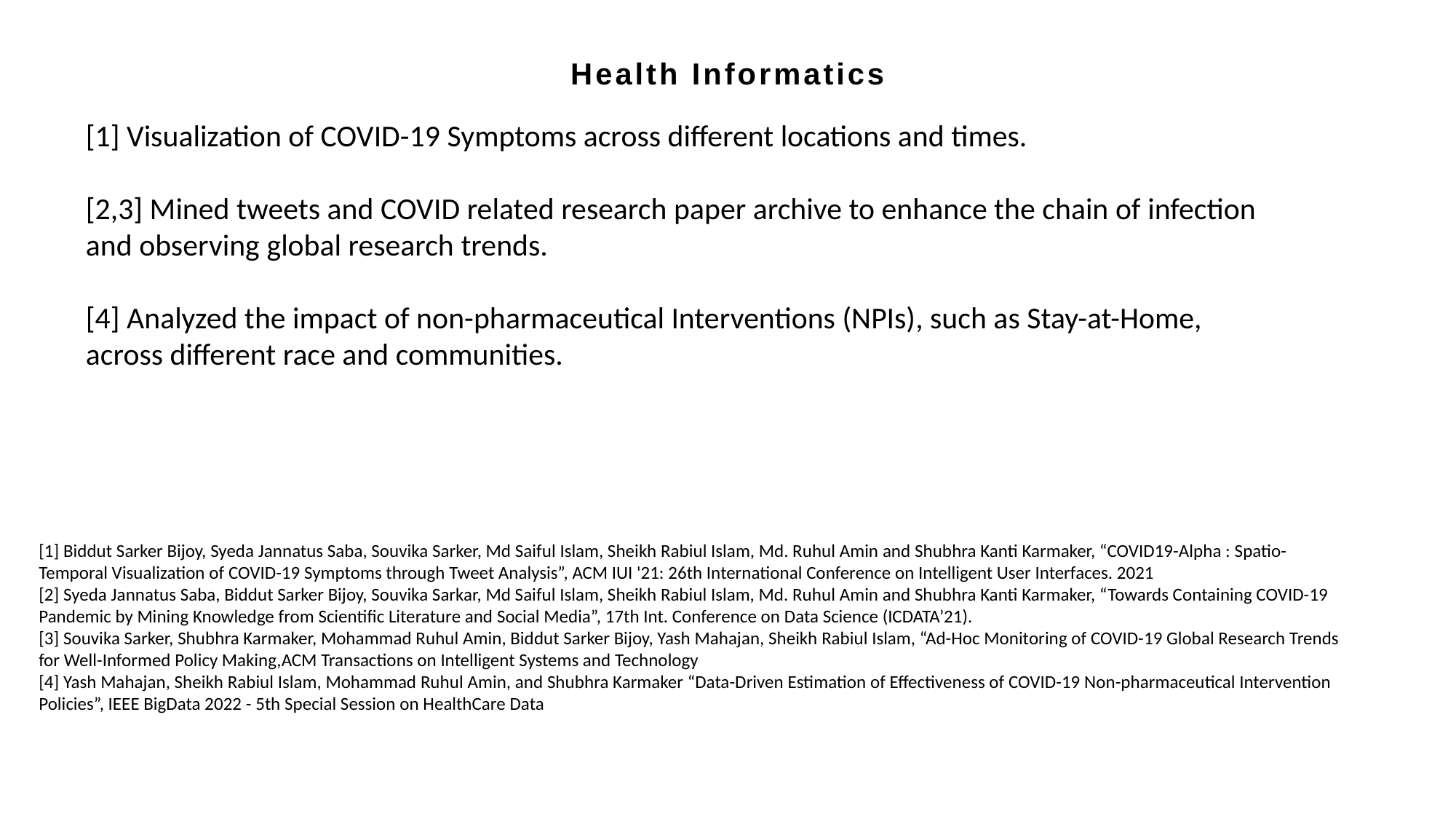

Health Informatics
[1] Visualization of COVID-19 Symptoms across different locations and times.

[2,3] Mined tweets and COVID related research paper archive to enhance the chain of infection and observing global research trends.

[4] Analyzed the impact of non-pharmaceutical Interventions (NPIs), such as Stay-at-Home, across different race and communities.

[1] Biddut Sarker Bijoy, Syeda Jannatus Saba, Souvika Sarker, Md Saiful Islam, Sheikh Rabiul Islam, Md. Ruhul Amin and Shubhra Kanti Karmaker, “COVID19-Alpha : Spatio-Temporal Visualization of COVID-19 Symptoms through Tweet Analysis”, ACM IUI '21: 26th International Conference on Intelligent User Interfaces. 2021
[2] Syeda Jannatus Saba, Biddut Sarker Bijoy, Souvika Sarkar, Md Saiful Islam, Sheikh Rabiul Islam, Md. Ruhul Amin and Shubhra Kanti Karmaker, “Towards Containing COVID-19 Pandemic by Mining Knowledge from Scientific Literature and Social Media”, 17th Int. Conference on Data Science (ICDATA’21).
[3] Souvika Sarker, Shubhra Karmaker, Mohammad Ruhul Amin, Biddut Sarker Bijoy, Yash Mahajan, Sheikh Rabiul Islam, “Ad-Hoc Monitoring of COVID-19 Global Research Trends for Well-Informed Policy Making,ACM Transactions on Intelligent Systems and Technology
[4] Yash Mahajan, Sheikh Rabiul Islam, Mohammad Ruhul Amin, and Shubhra Karmaker “Data-Driven Estimation of Effectiveness of COVID-19 Non-pharmaceutical Intervention Policies”, IEEE BigData 2022 - 5th Special Session on HealthCare Data